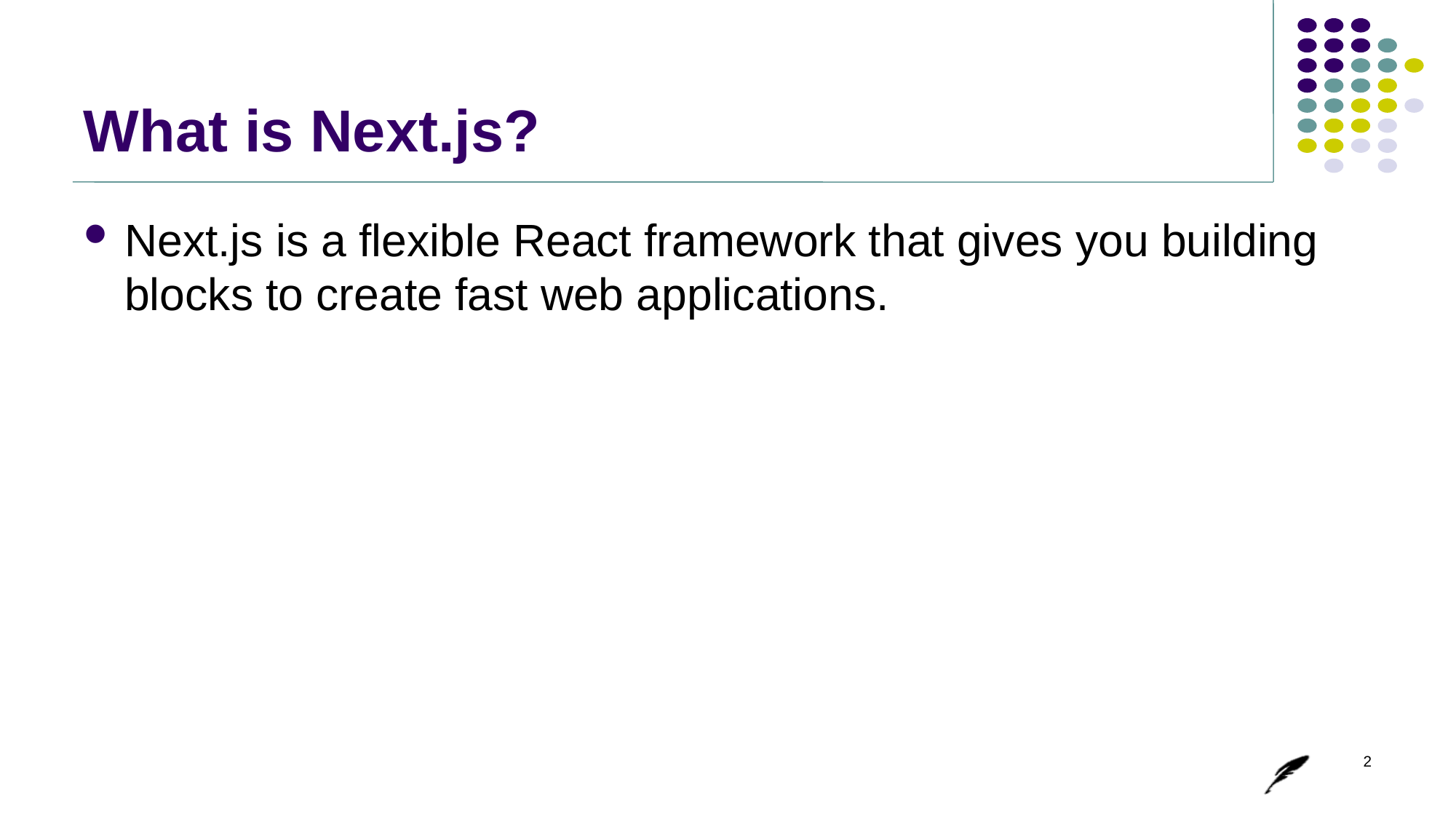

# What is Next.js?
Next.js is a flexible React framework that gives you building blocks to create fast web applications.
2